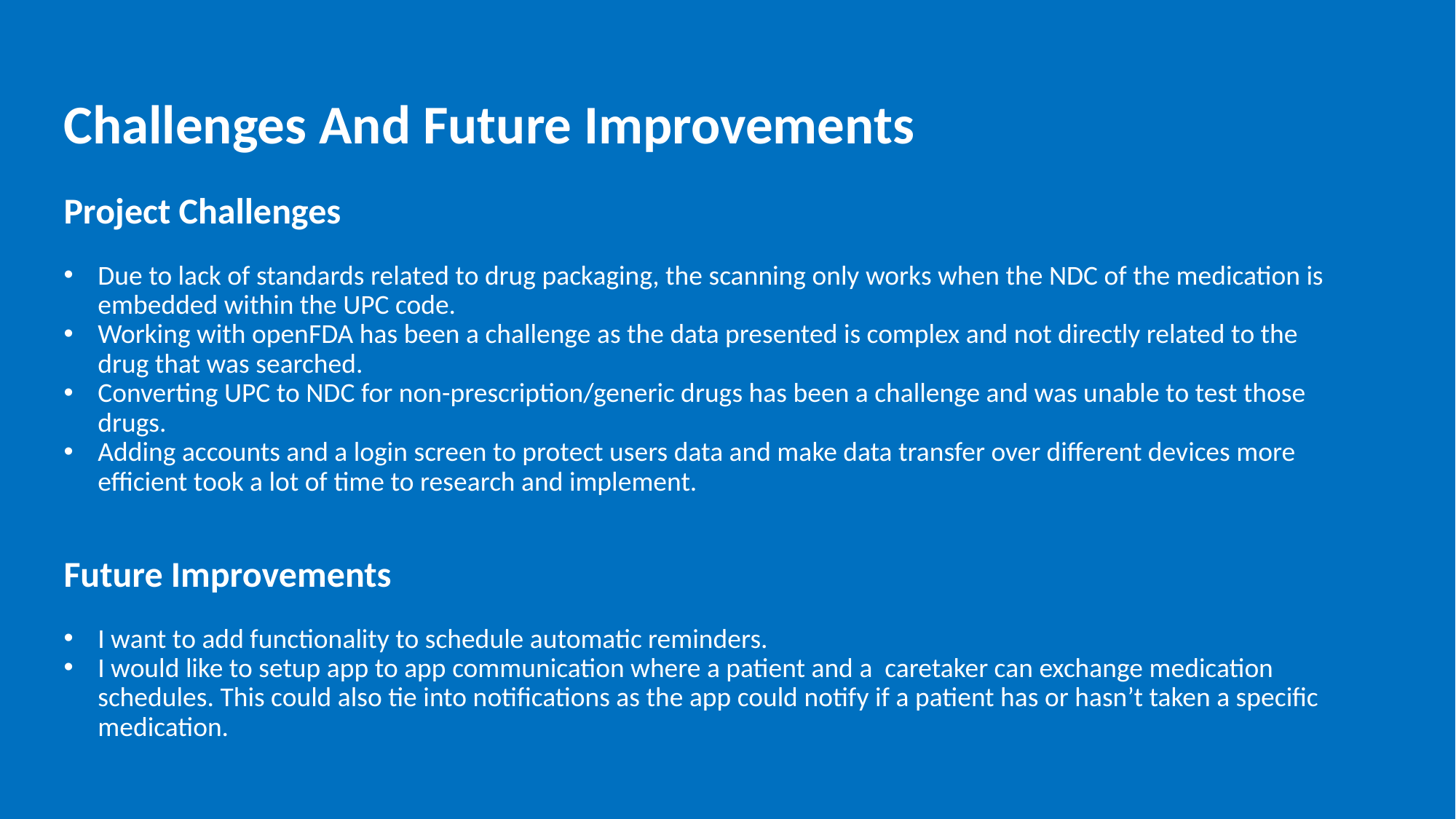

# Challenges And Future Improvements
Project Challenges

Due to lack of standards related to drug packaging, the scanning only works when the NDC of the medication is embedded within the UPC code.
Working with openFDA has been a challenge as the data presented is complex and not directly related to the drug that was searched.
Converting UPC to NDC for non-prescription/generic drugs has been a challenge and was unable to test those drugs.
Adding accounts and a login screen to protect users data and make data transfer over different devices more efficient took a lot of time to research and implement.

Future Improvements

I want to add functionality to schedule automatic reminders.
I would like to setup app to app communication where a patient and a  caretaker can exchange medication schedules. This could also tie into notifications as the app could notify if a patient has or hasn’t taken a specific medication.
22